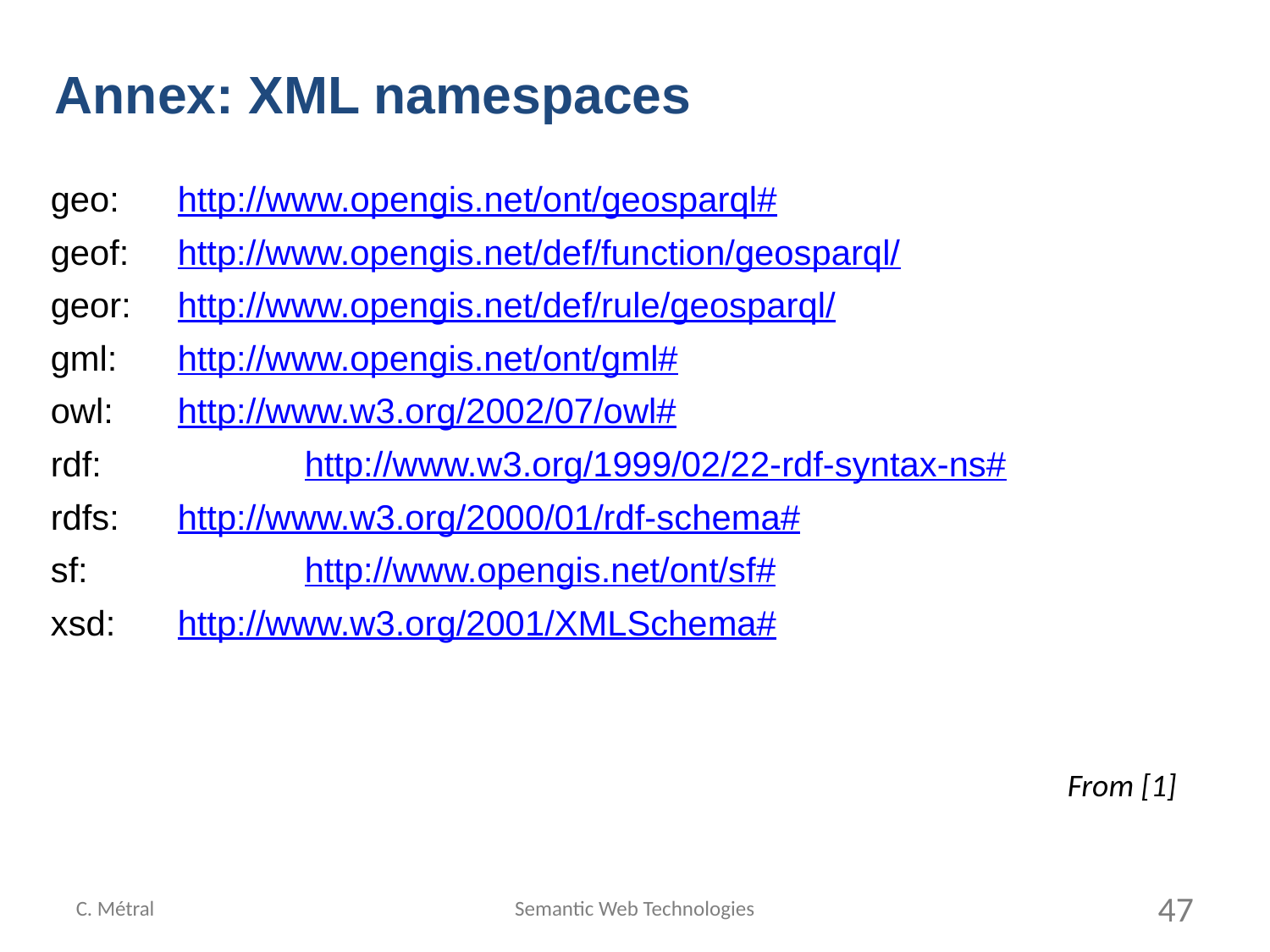

Annex: XML namespaces
geo: 	http://www.opengis.net/ont/geosparql#
geof:	http://www.opengis.net/def/function/geosparql/
geor: 	http://www.opengis.net/def/rule/geosparql/
gml: 	http://www.opengis.net/ont/gml#
owl: 	http://www.w3.org/2002/07/owl#
rdf: 		http://www.w3.org/1999/02/22-rdf-syntax-ns#
rdfs: 	http://www.w3.org/2000/01/rdf-schema#
sf: 		http://www.opengis.net/ont/sf#
xsd: 	http://www.w3.org/2001/XMLSchema#

From [1]
C. Métral
Semantic Web Technologies
47